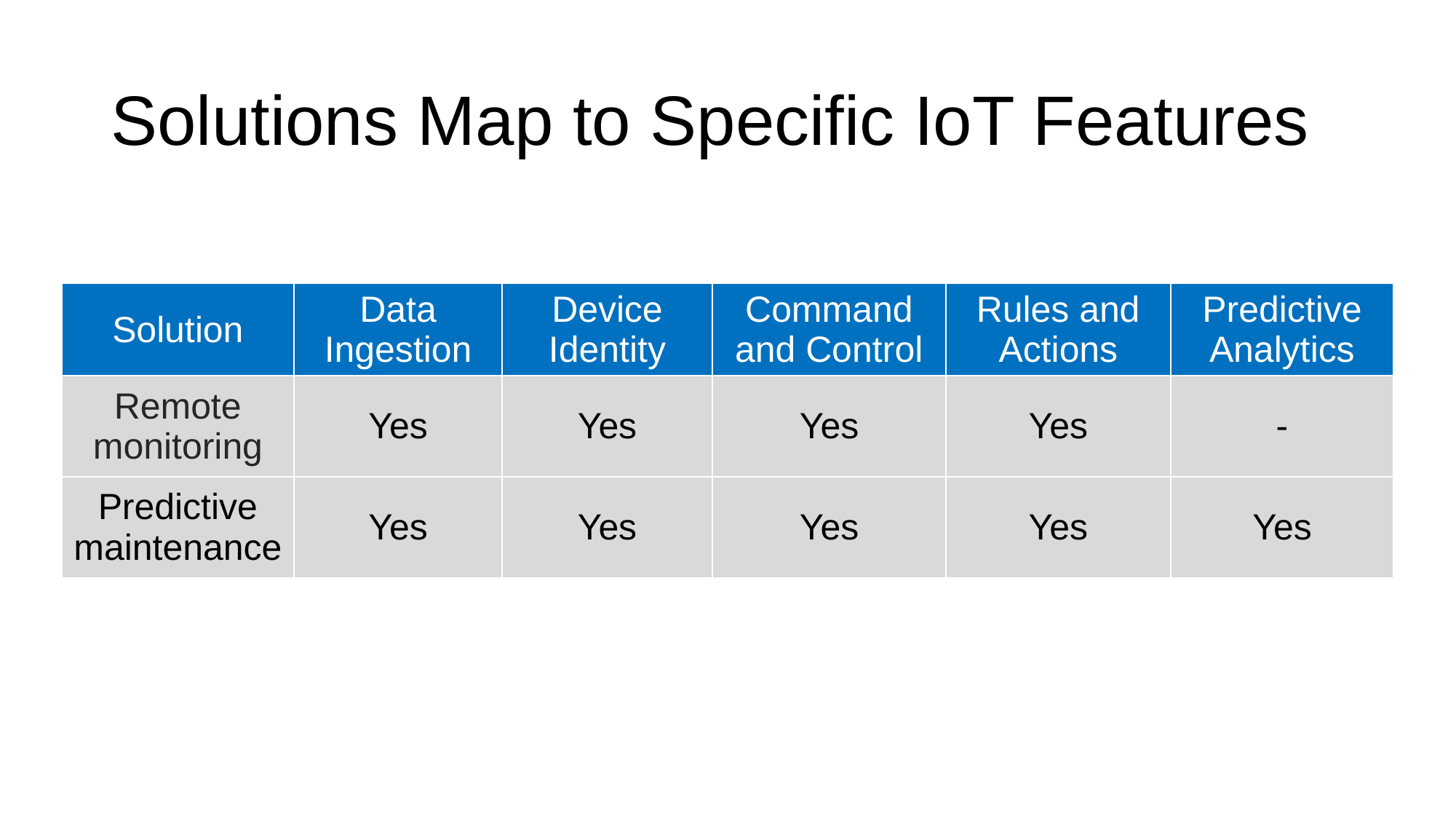

# Solutions Map to Specific IoT Features
| Solution | Data Ingestion | Device Identity | Command and Control | Rules and Actions | Predictive Analytics |
| --- | --- | --- | --- | --- | --- |
| Remote monitoring | Yes | Yes | Yes | Yes | - |
| Predictive maintenance | Yes | Yes | Yes | Yes | Yes |